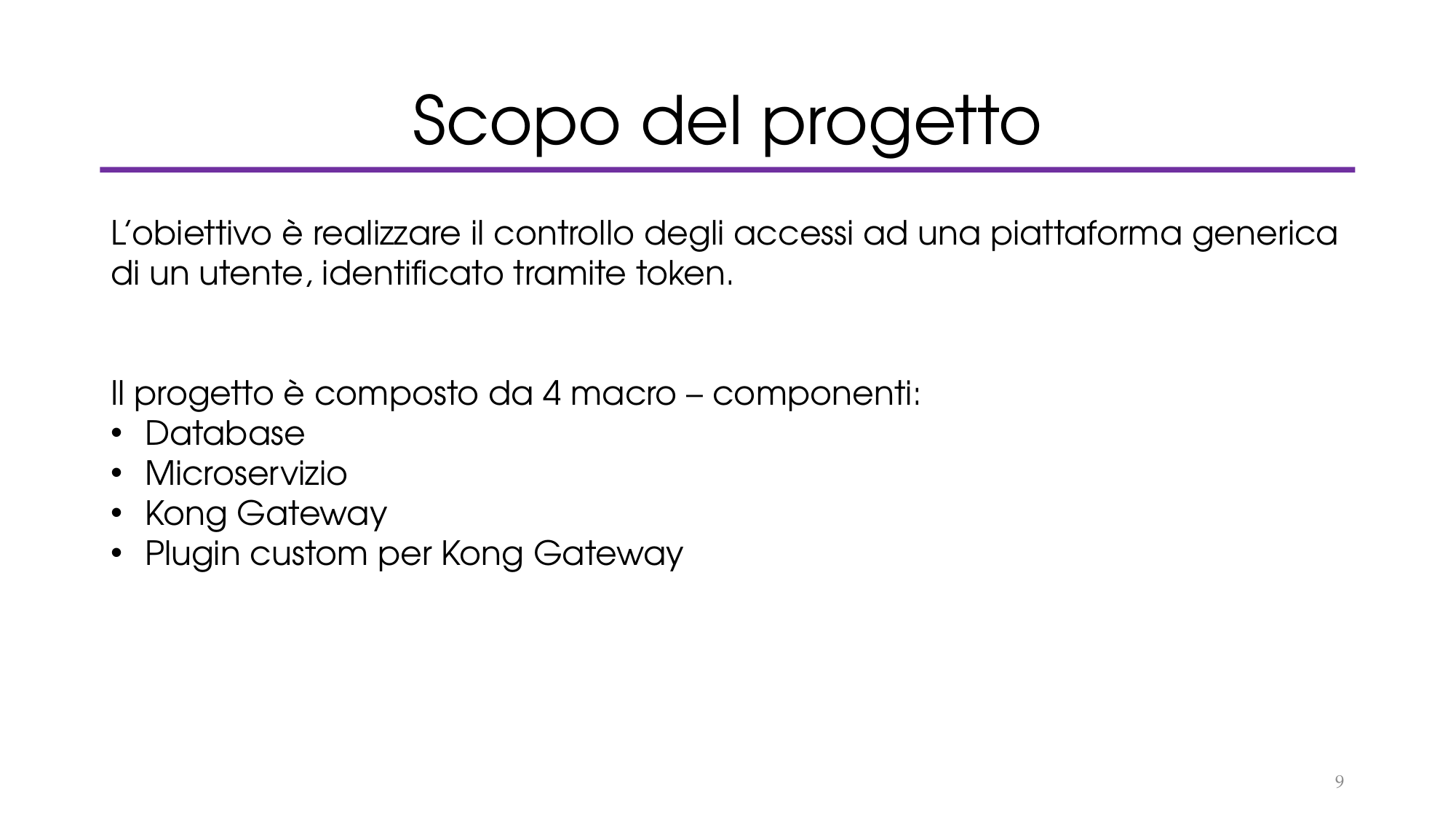

# Scopo del progetto
L’obiettivo è realizzare il controllo degli accessi ad una piattaforma generica di un utente, identificato tramite token.

Il progetto è composto da 4 macro – componenti:
Database
Microservizio
Kong Gateway
Plugin custom per Kong Gateway

9